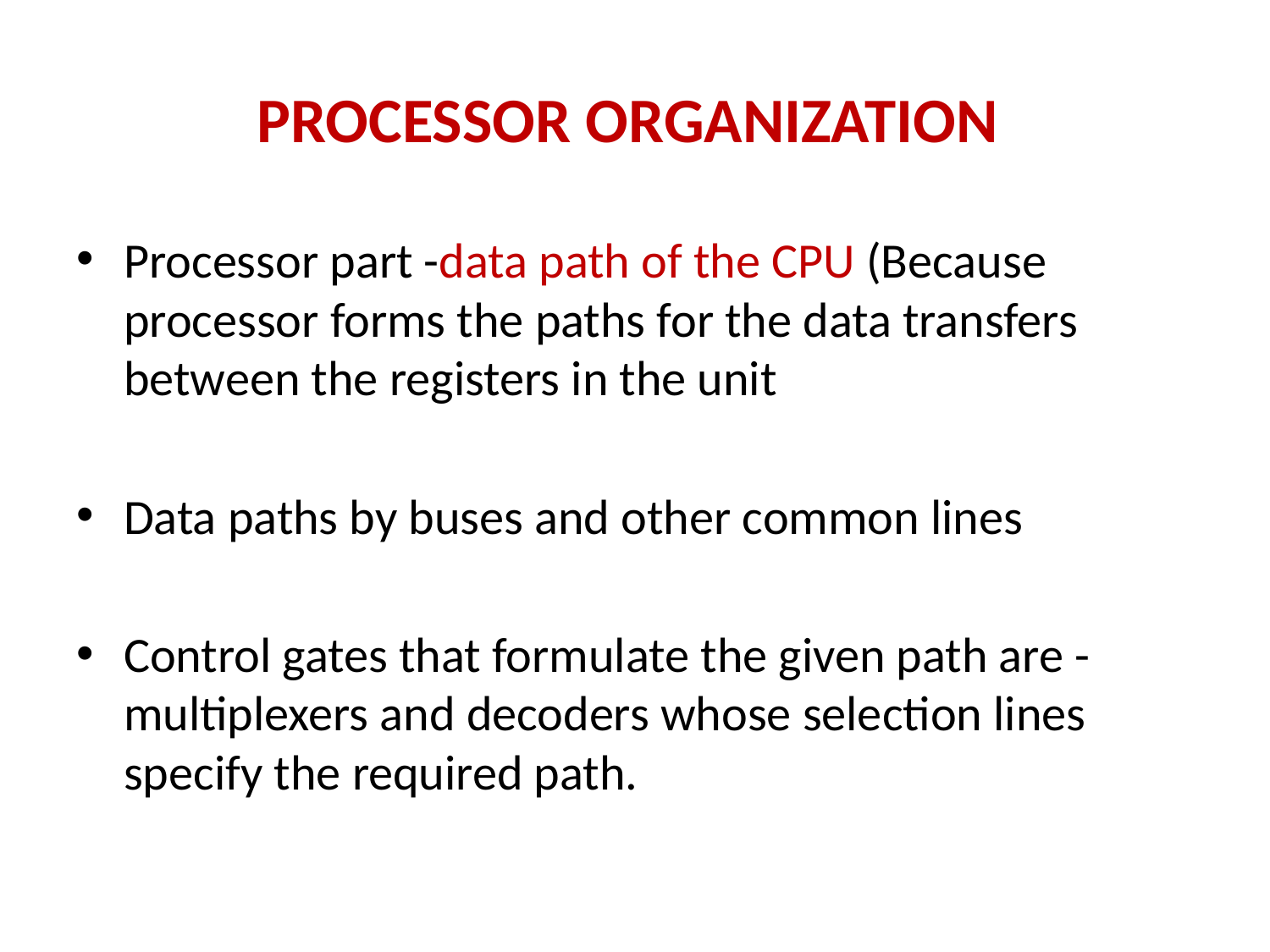

# PROCESSOR ORGANIZATION
Processor part -data path of the CPU (Because processor forms the paths for the data transfers between the registers in the unit

Data paths by buses and other common lines

Control gates that formulate the given path are - multiplexers and decoders whose selection lines specify the required path.